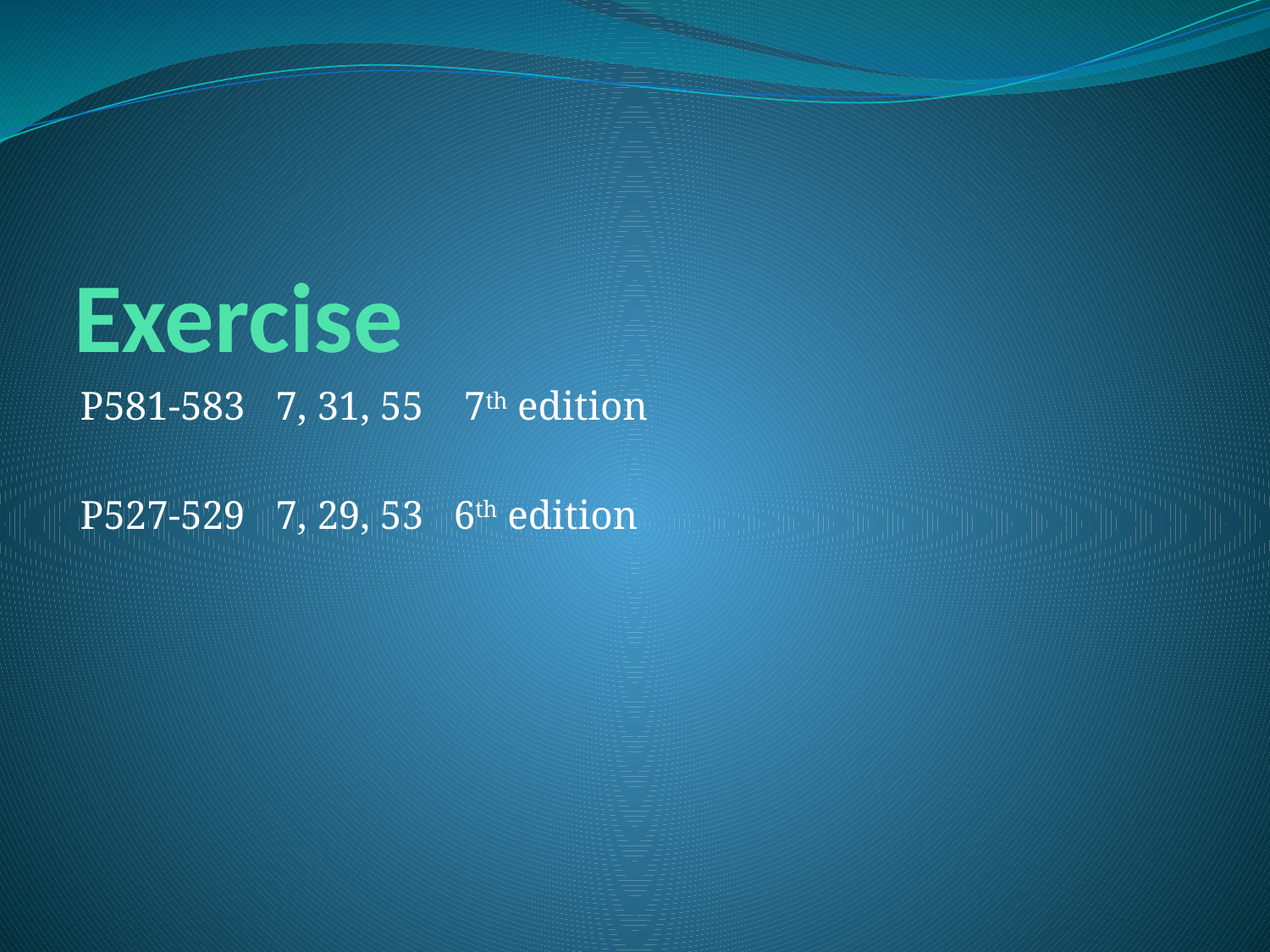

# Exercise
P581-583   7, 31, 55    7th edition

P527-529   7, 29, 53   6th edition